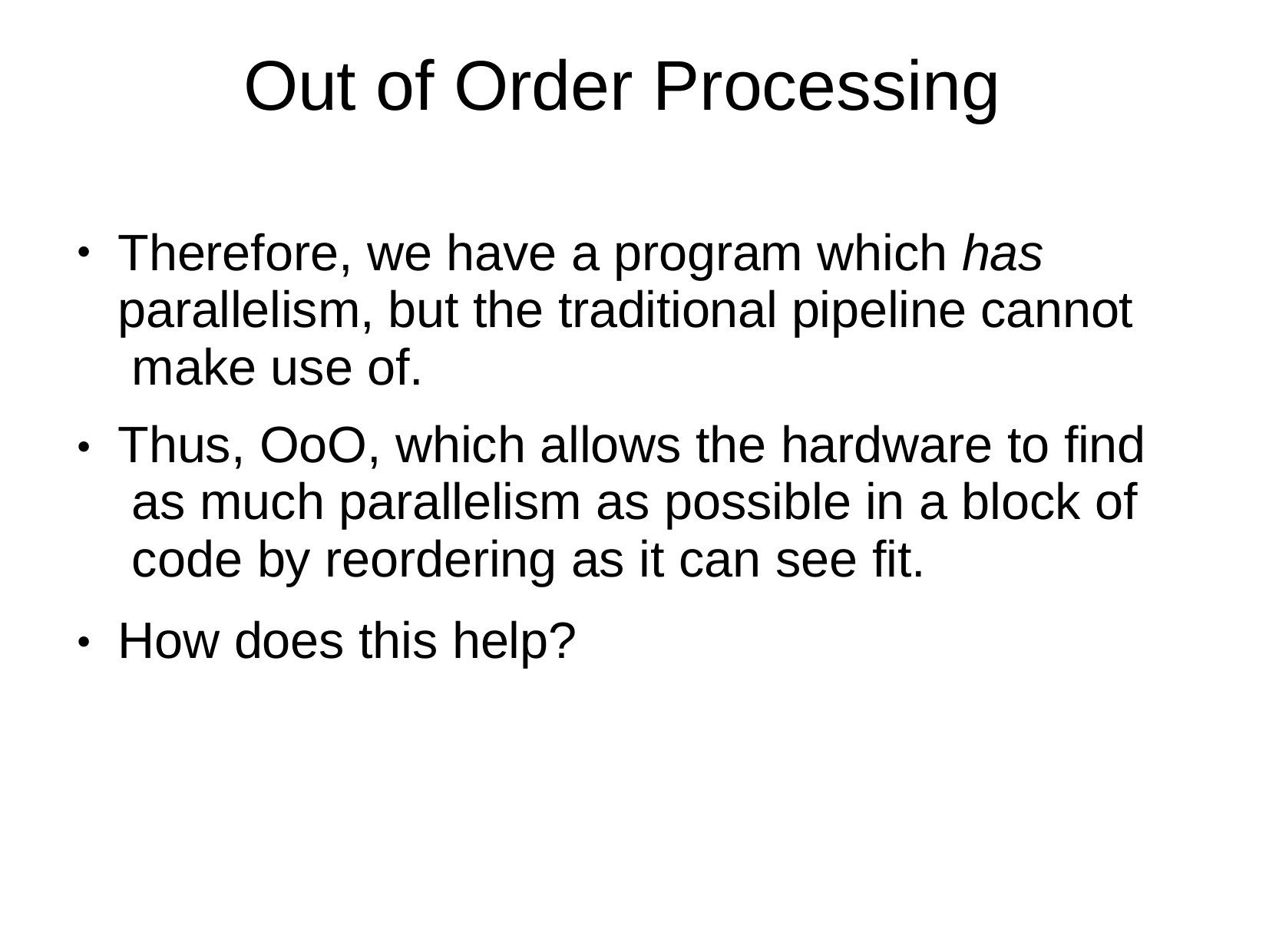

# Out of Order Processing
Therefore, we have a program which has  parallelism, but the traditional pipeline cannot  make use of.
Thus, OoO, which allows the hardware to find  as much parallelism as possible in a block of  code by reordering as it can see fit.
How does this help?
●
●
●